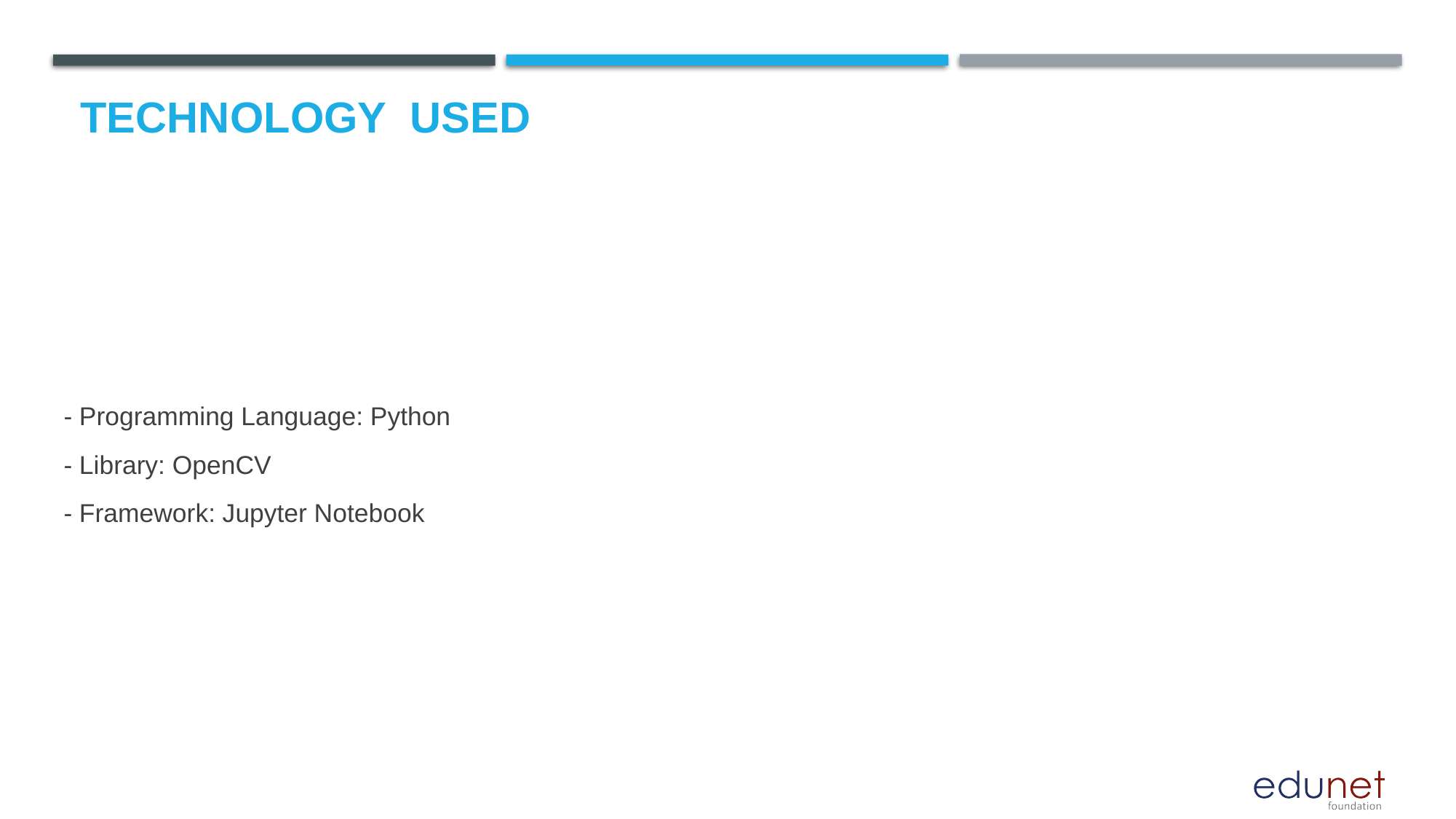

# Technology  used
- Programming Language: Python
- Library: OpenCV
- Framework: Jupyter Notebook